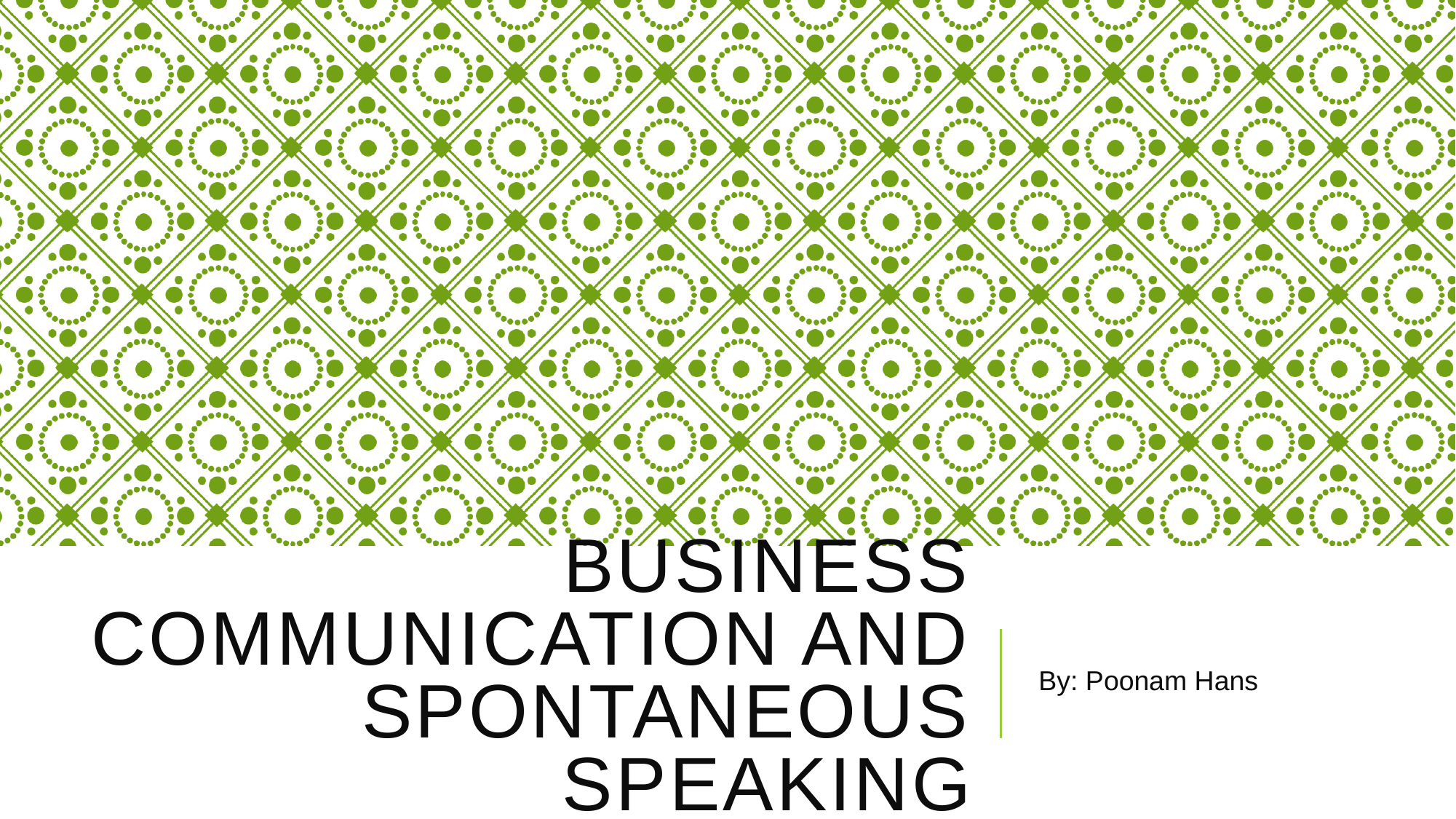

# Business Communication and Spontaneous Speaking
By: Poonam Hans